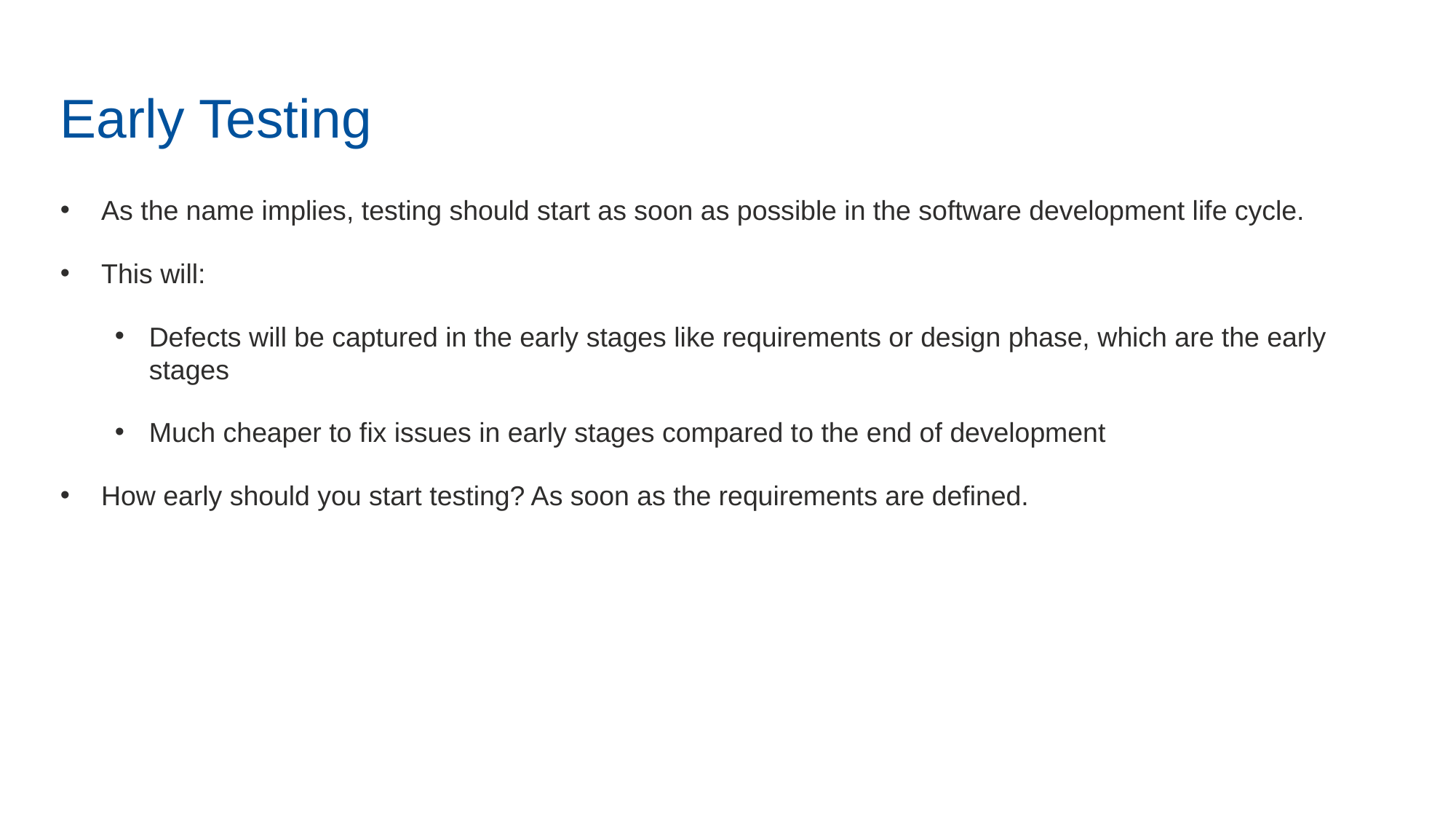

# Early Testing
As the name implies, testing should start as soon as possible in the software development life cycle.
This will:
Defects will be captured in the early stages like requirements or design phase, which are the early stages
Much cheaper to fix issues in early stages compared to the end of development
How early should you start testing? As soon as the requirements are defined.